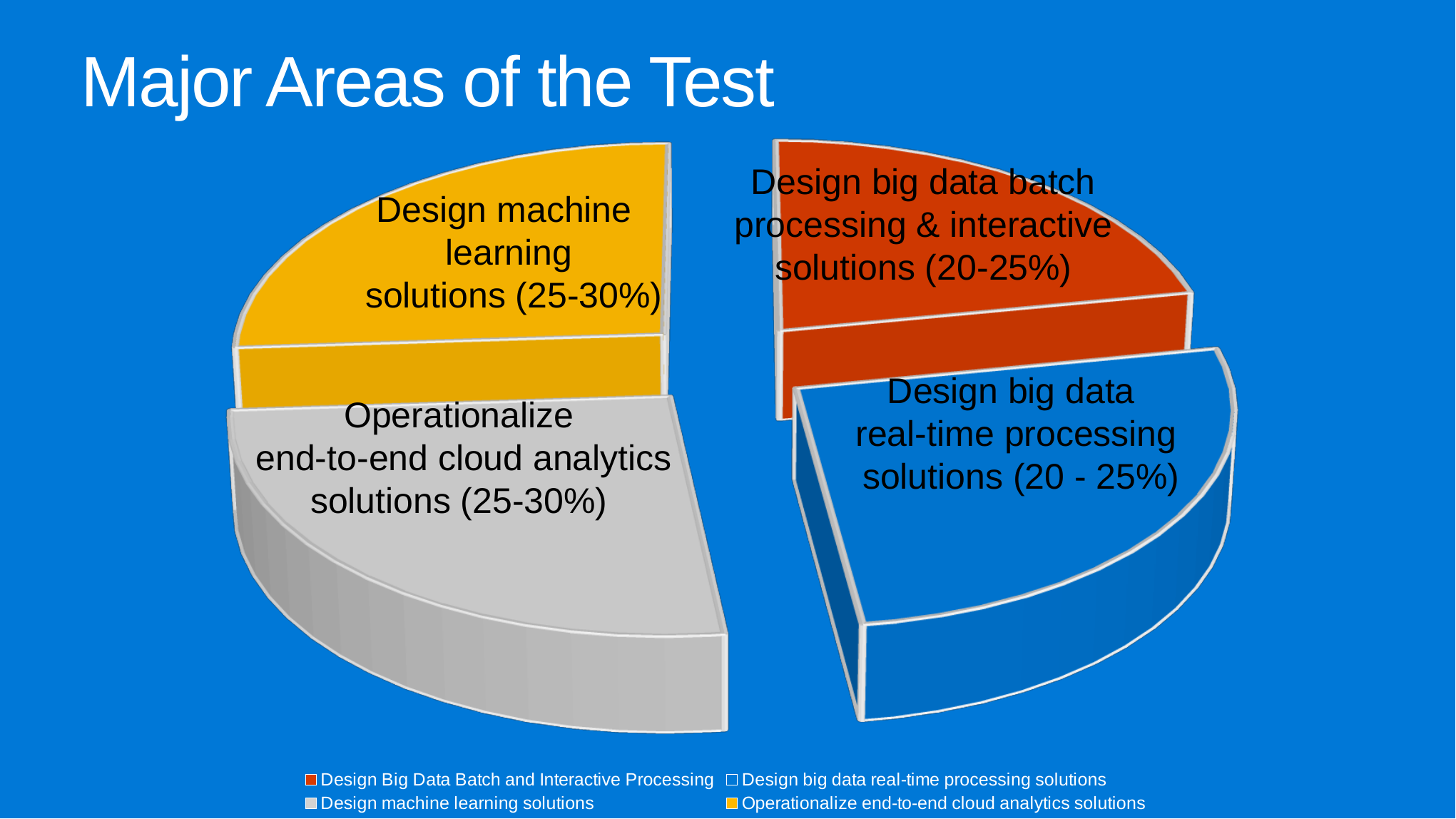

Major Areas of the Test

[unsupported chart]

Design big data batch processing & interactive solutions (20-25%)

Design machine
learning
 solutions (25-30%)

Design big data
real-time processing
 solutions (20 - 25%)

Operationalize
 end-to-end cloud analytics solutions (25-30%)